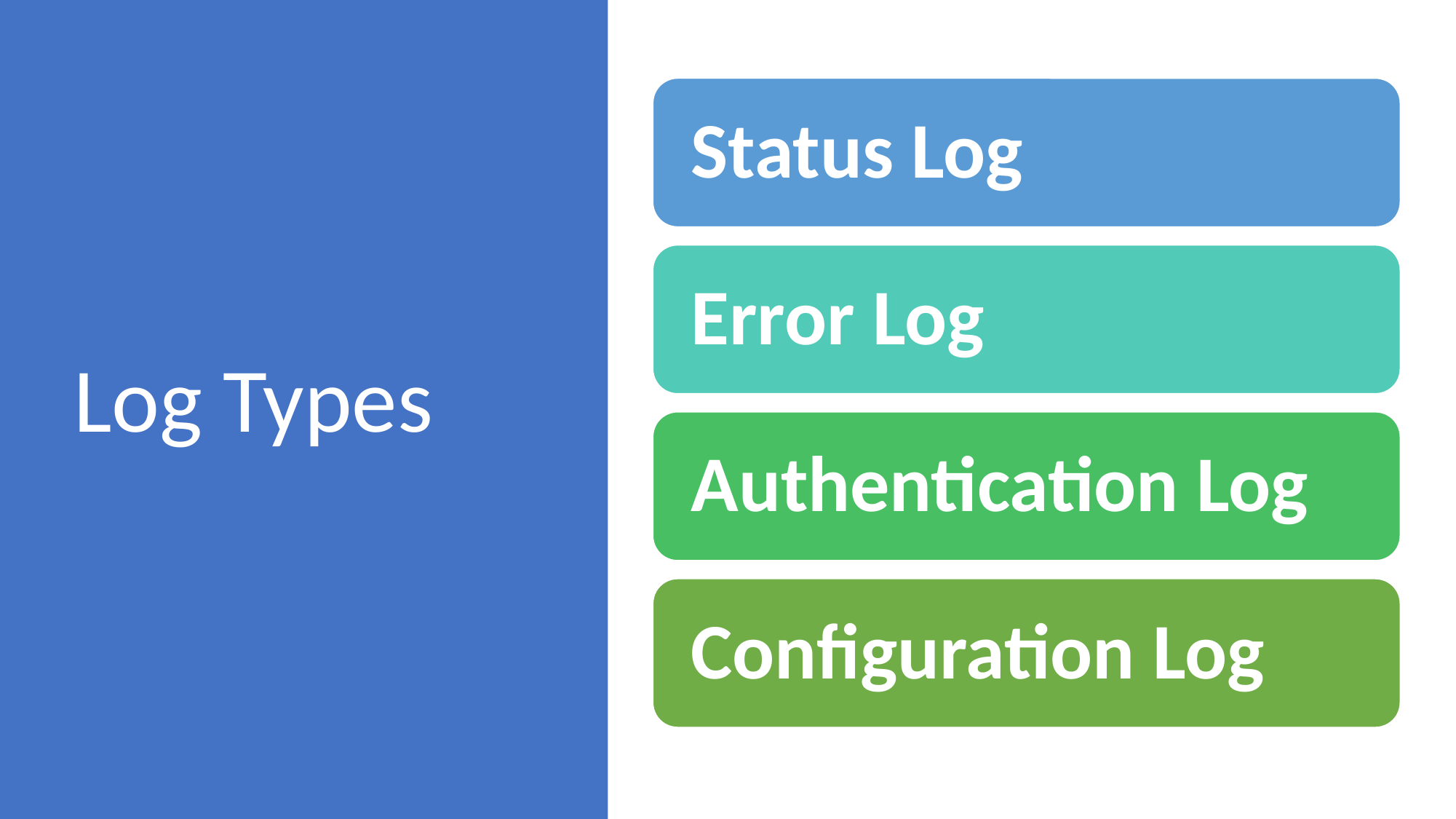

# Log Types
Status Log
Error Log
Authentication Log
Configuration Log